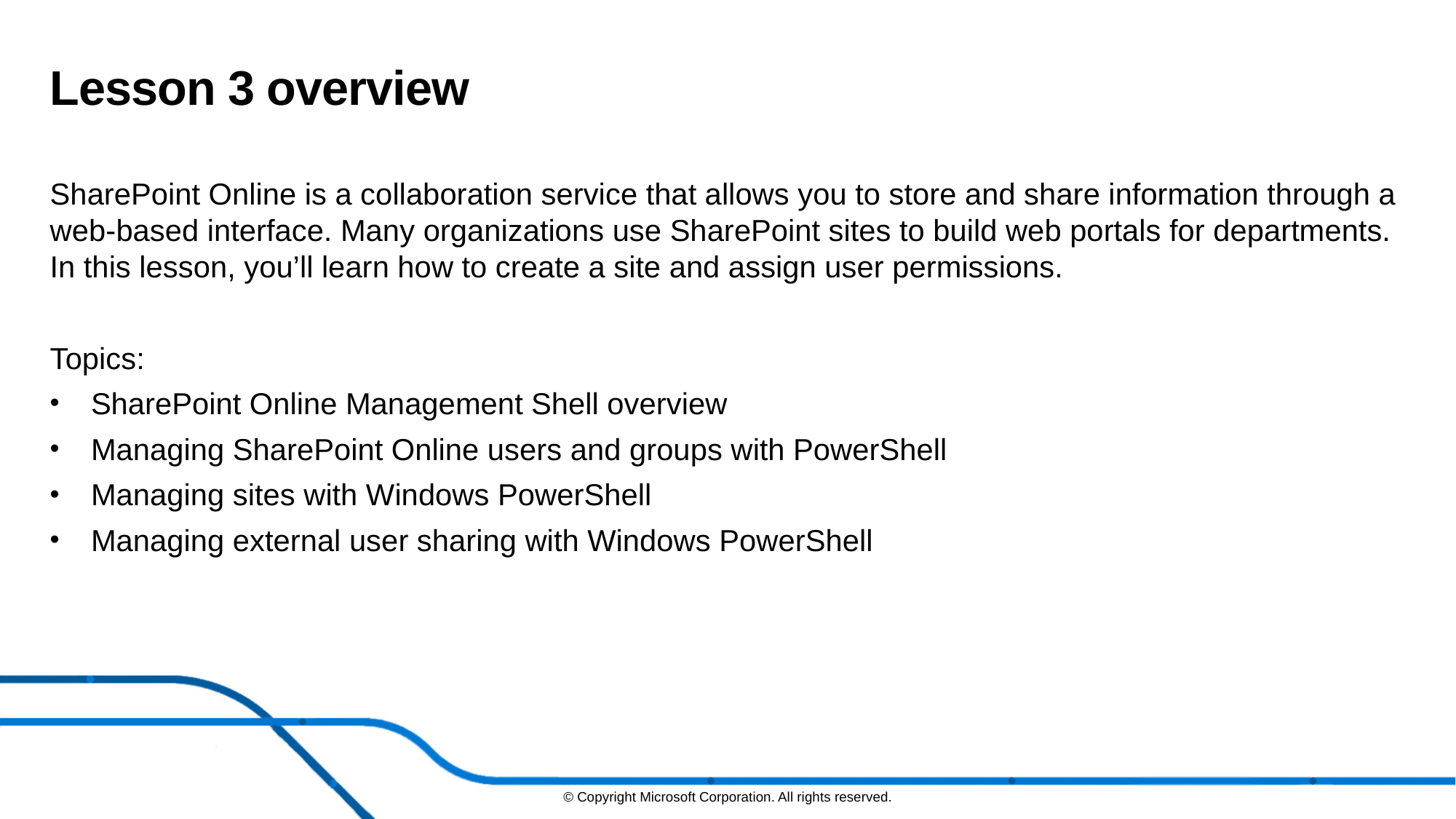

# Lesson 3 overview
SharePoint Online is a collaboration service that allows you to store and share information through a web-based interface. Many organizations use SharePoint sites to build web portals for departments. In this lesson, you’ll learn how to create a site and assign user permissions.

Topics:
SharePoint Online Management Shell overview
Managing SharePoint Online users and groups with PowerShell
Managing sites with Windows PowerShell
Managing external user sharing with Windows PowerShell